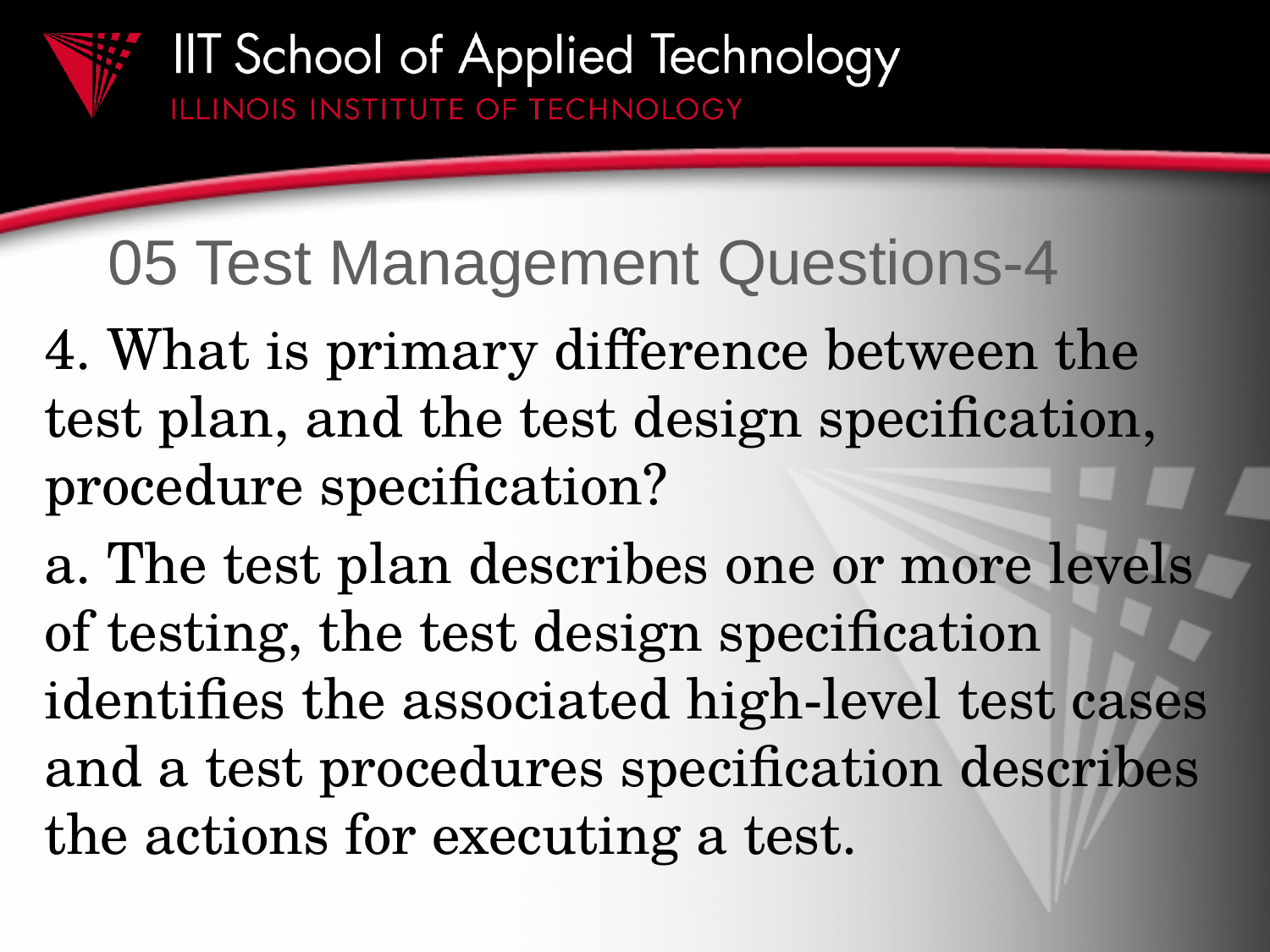

# 05 Test Management Questions-4
4. What is primary difference between the test plan, and the test design specification, procedure specification?
a. The test plan describes one or more levels of testing, the test design specification identifies the associated high-level test cases and a test procedures specification describes the actions for executing a test.